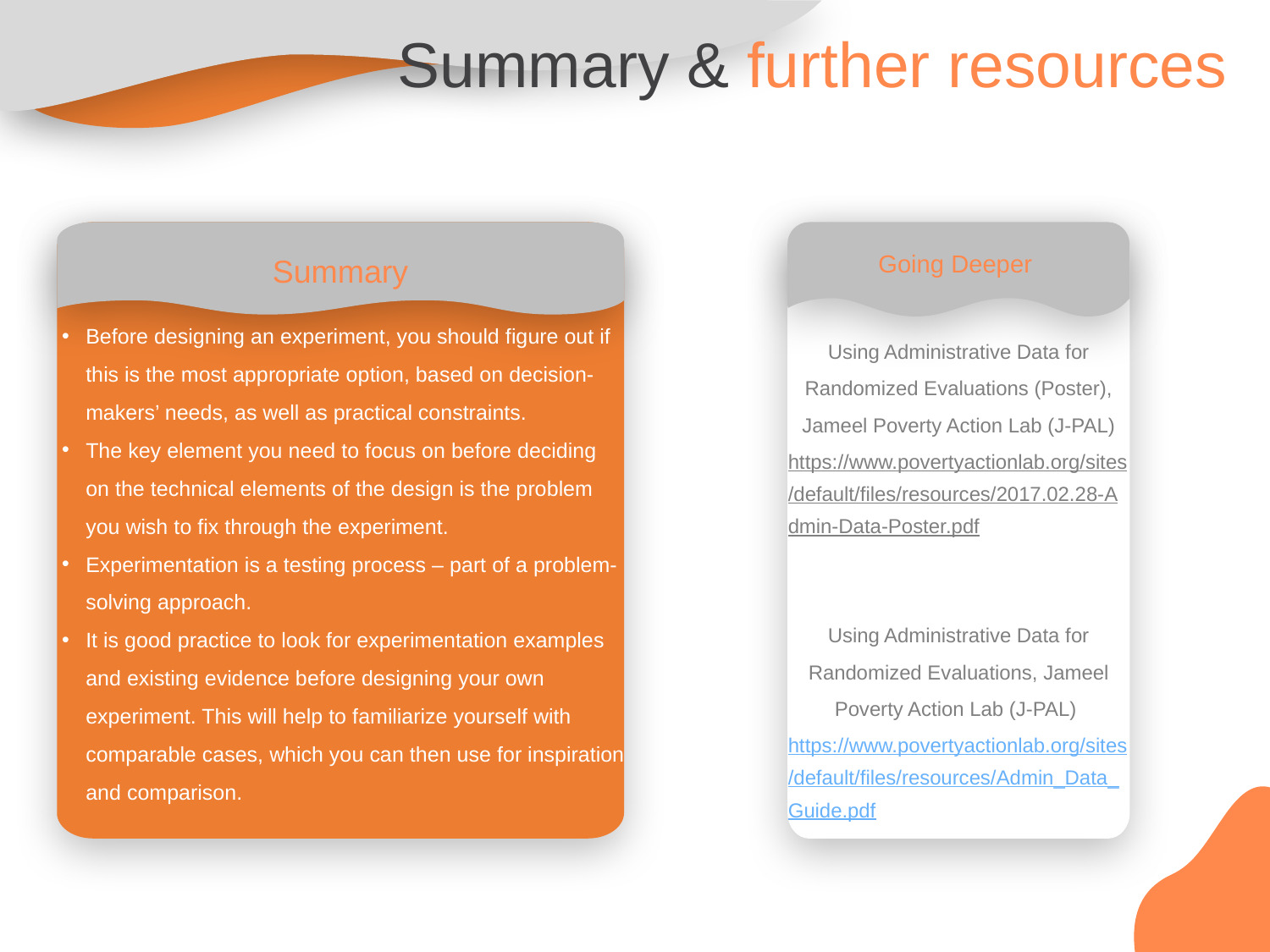

Summary & further resources

Summary
Before designing an experiment, you should figure out if this is the most appropriate option, based on decision-makers’ needs, as well as practical constraints.
The key element you need to focus on before deciding on the technical elements of the design is the problem you wish to fix through the experiment.
Experimentation is a testing process – part of a problem-solving approach.
It is good practice to look for experimentation examples and existing evidence before designing your own experiment. This will help to familiarize yourself with comparable cases, which you can then use for inspiration and comparison.

Going Deeper
Using Administrative Data for Randomized Evaluations (Poster), Jameel Poverty Action Lab (J-PAL)
https://www.povertyactionlab.org/sites/default/files/resources/2017.02.28-Admin-Data-Poster.pdf
Using Administrative Data for Randomized Evaluations, Jameel Poverty Action Lab (J-PAL) https://www.povertyactionlab.org/sites/default/files/resources/Admin_Data_Guide.pdf